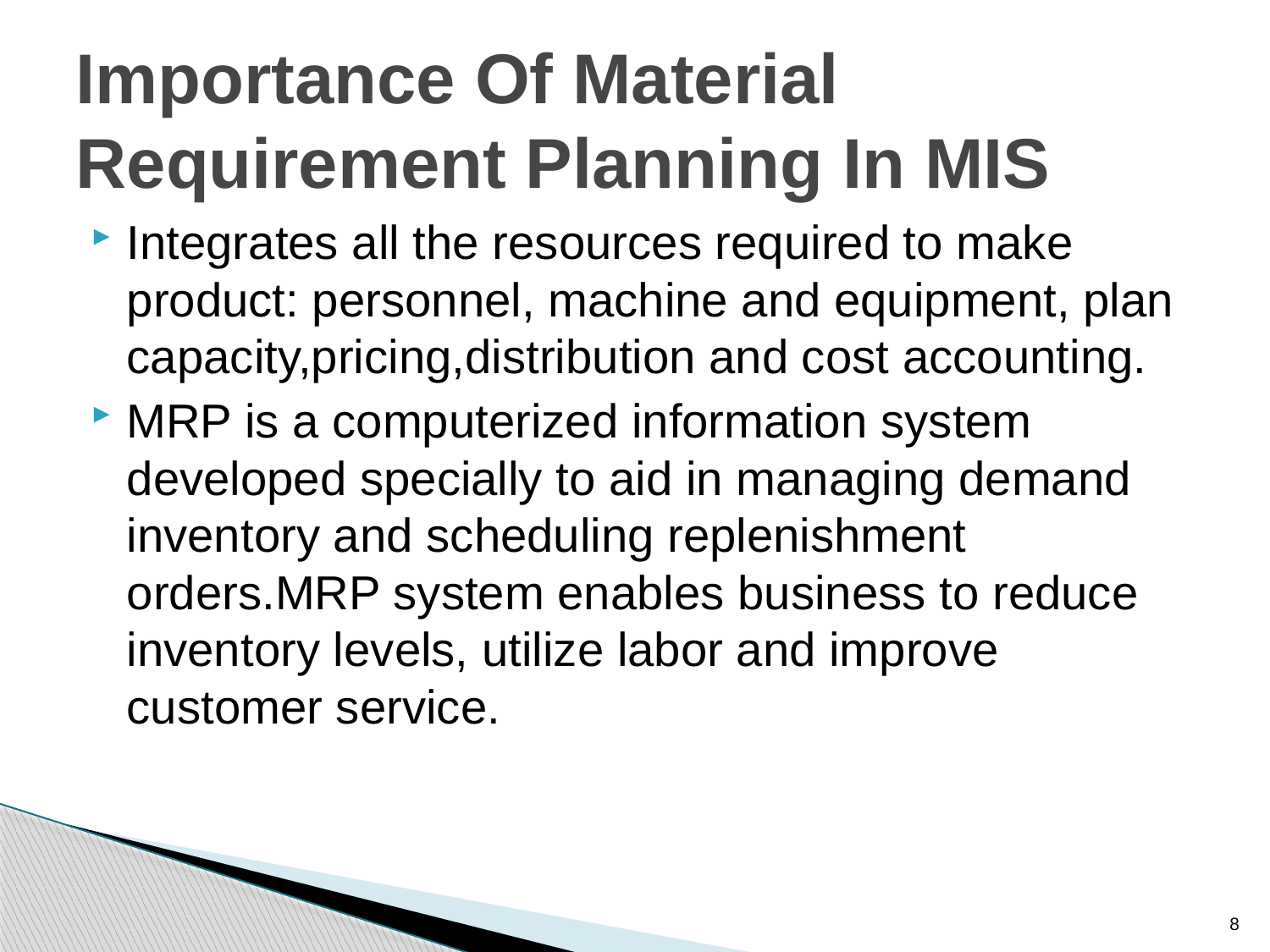

# Importance Of Material Requirement Planning In MIS
Integrates all the resources required to make product: personnel, machine and equipment, plan capacity,pricing,distribution and cost accounting.
MRP is a computerized information system developed specially to aid in managing demand inventory and scheduling replenishment orders.MRP system enables business to reduce inventory levels, utilize labor and improve customer service.
8